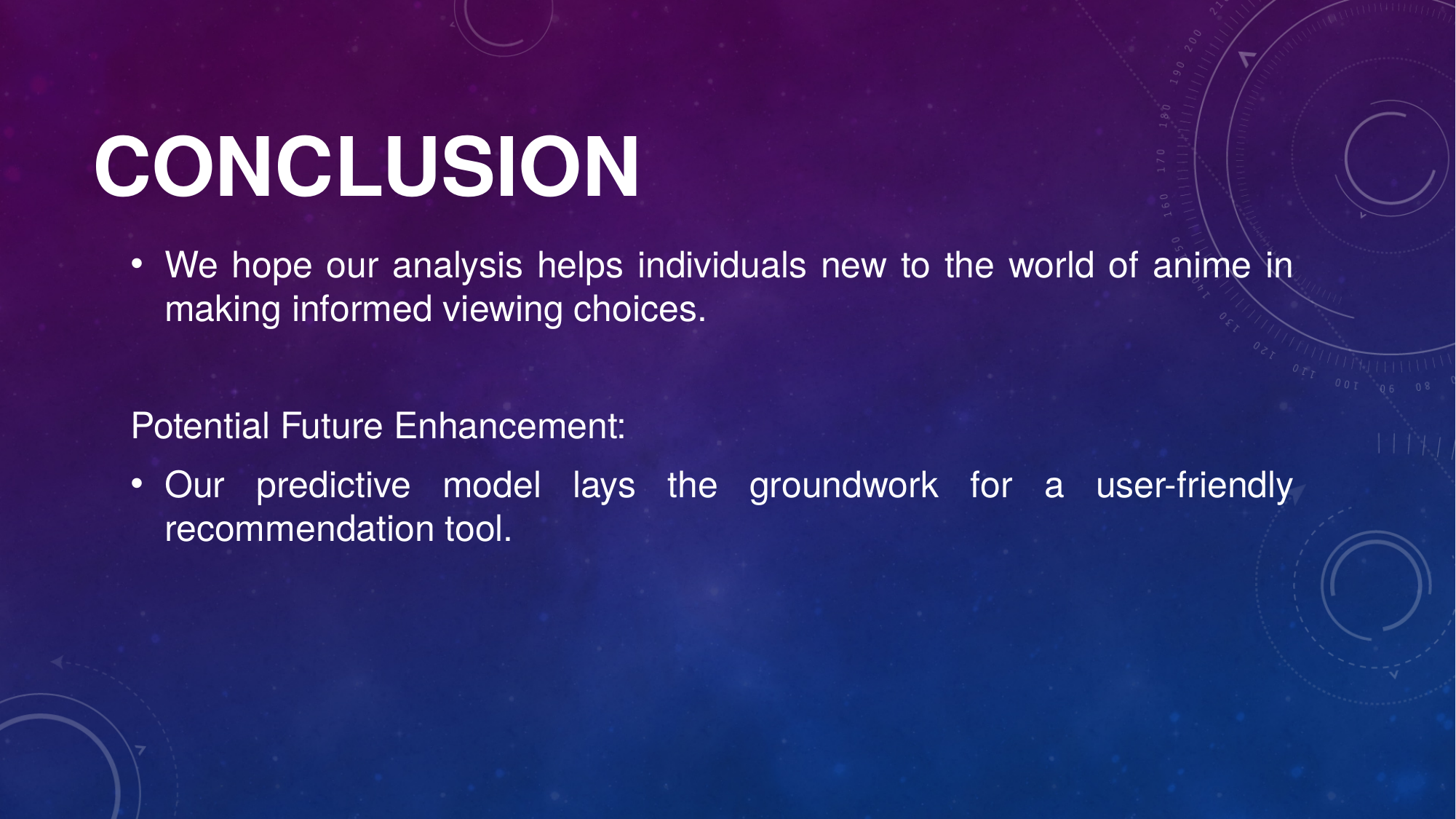

# Conclusion
We hope our analysis helps individuals new to the world of anime in making informed viewing choices.

Potential Future Enhancement:
Our predictive model lays the groundwork for a user-friendly recommendation tool.